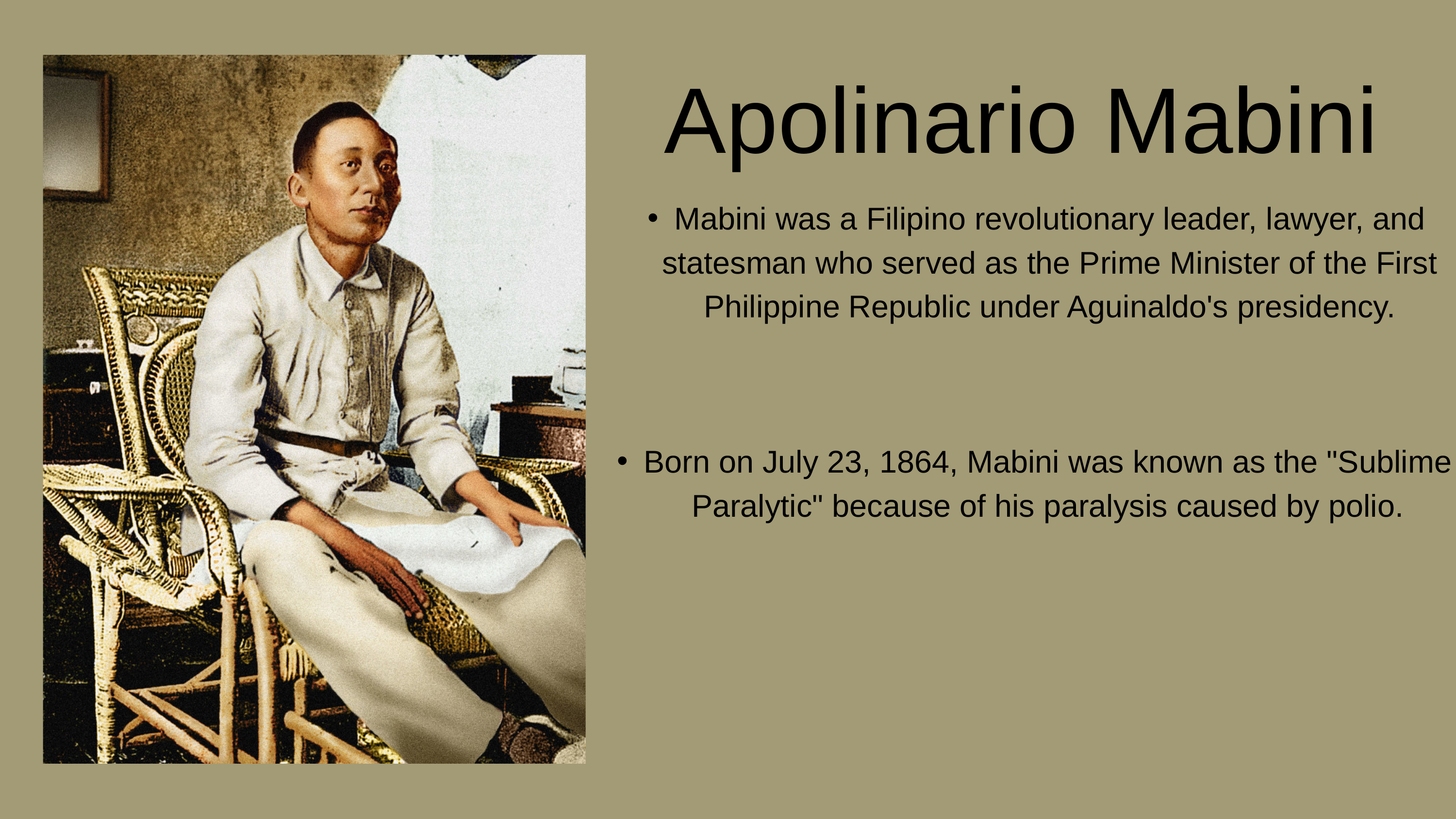

Apolinario Mabini

Mabini was a Filipino revolutionary leader, lawyer, and statesman who served as the Prime Minister of the First Philippine Republic under Aguinaldo's presidency.

Born on July 23, 1864, Mabini was known as the "Sublime Paralytic" because of his paralysis caused by polio.